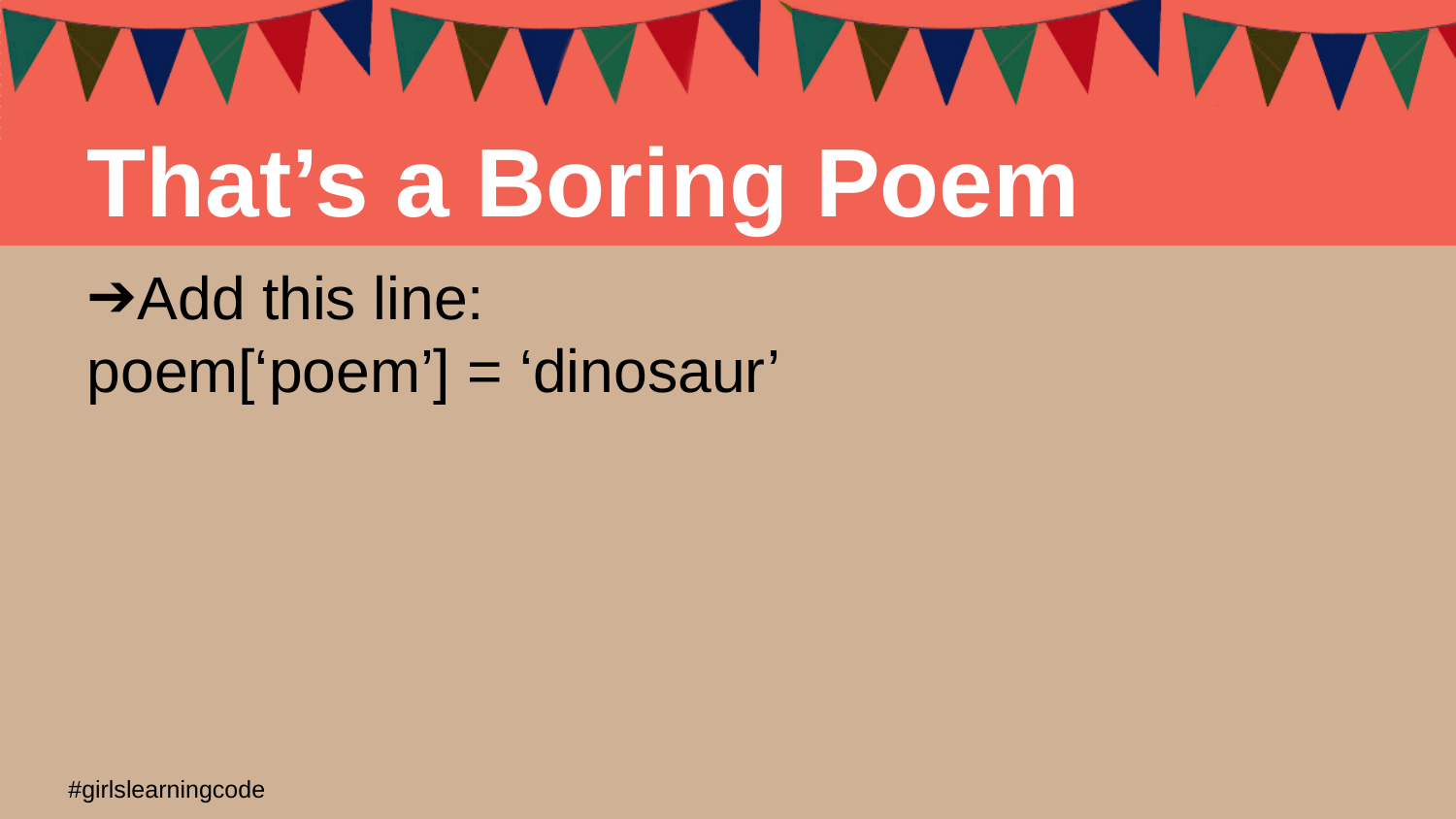

That’s a Boring Poem
Add this line:
poem[‘poem’] = ‘dinosaur’